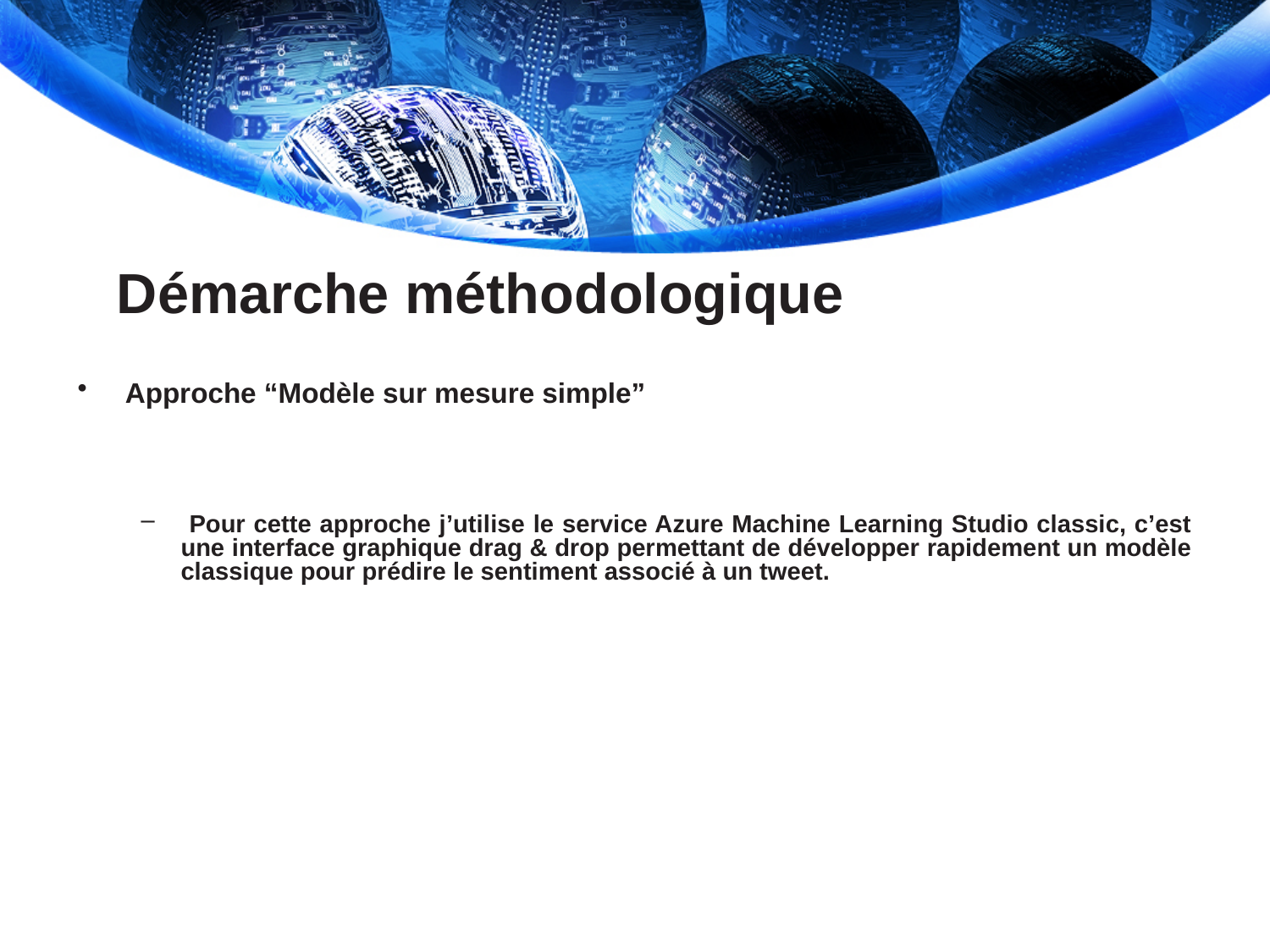

# Démarche méthodologique

Approche “Modèle sur mesure simple”

 Pour cette approche j’utilise le service Azure Machine Learning Studio classic, c’est une interface graphique drag & drop permettant de développer rapidement un modèle classique pour prédire le sentiment associé à un tweet.